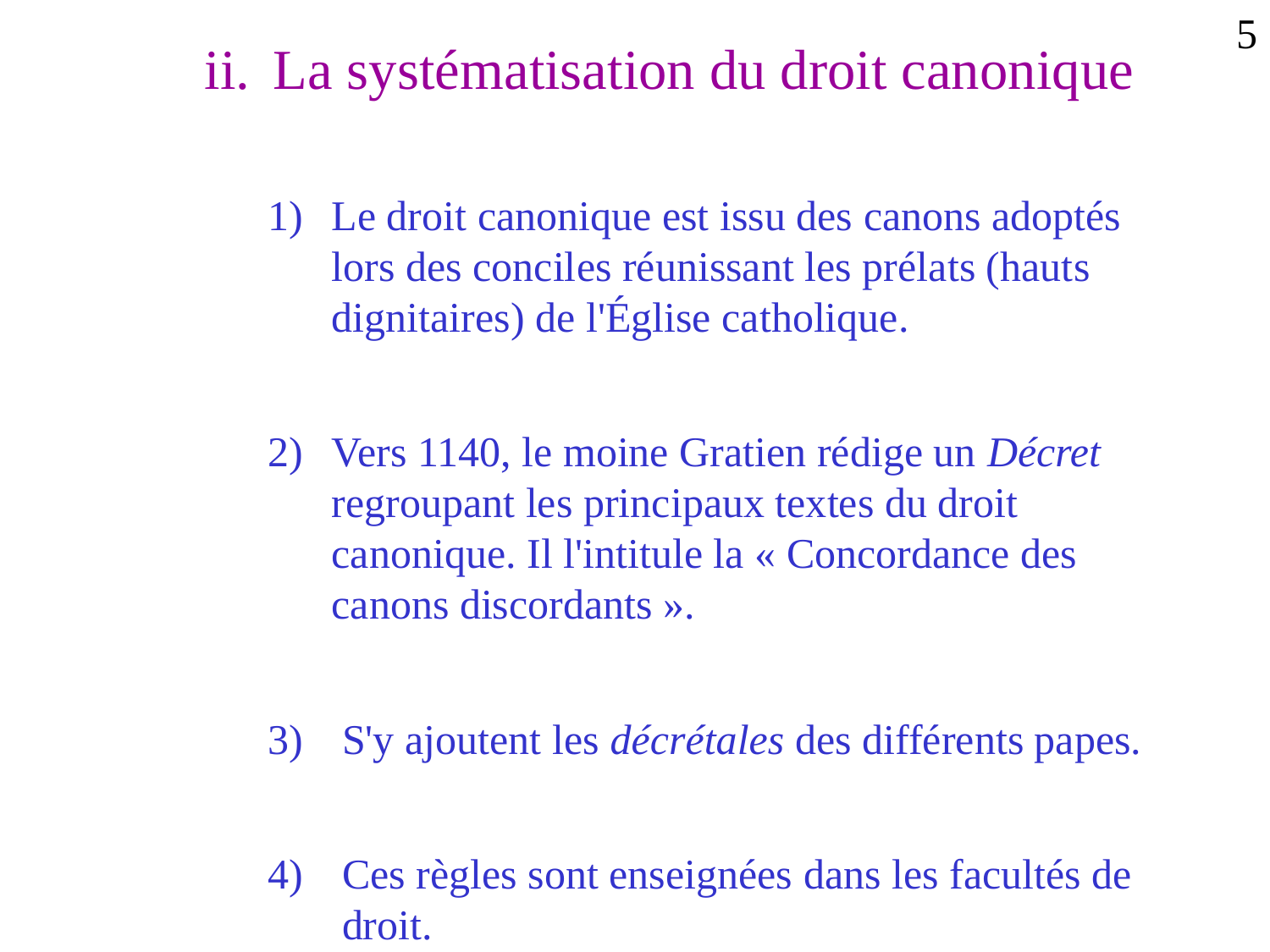

5
La systématisation du droit canonique

Le droit canonique est issu des canons adoptés lors des conciles réunissant les prélats (hauts dignitaires) de l'Église catholique.

Vers 1140, le moine Gratien rédige un Décret regroupant les principaux textes du droit canonique. Il l'intitule la « Concordance des canons discordants ».

S'y ajoutent les décrétales des différents papes.

Ces règles sont enseignées dans les facultés de droit.